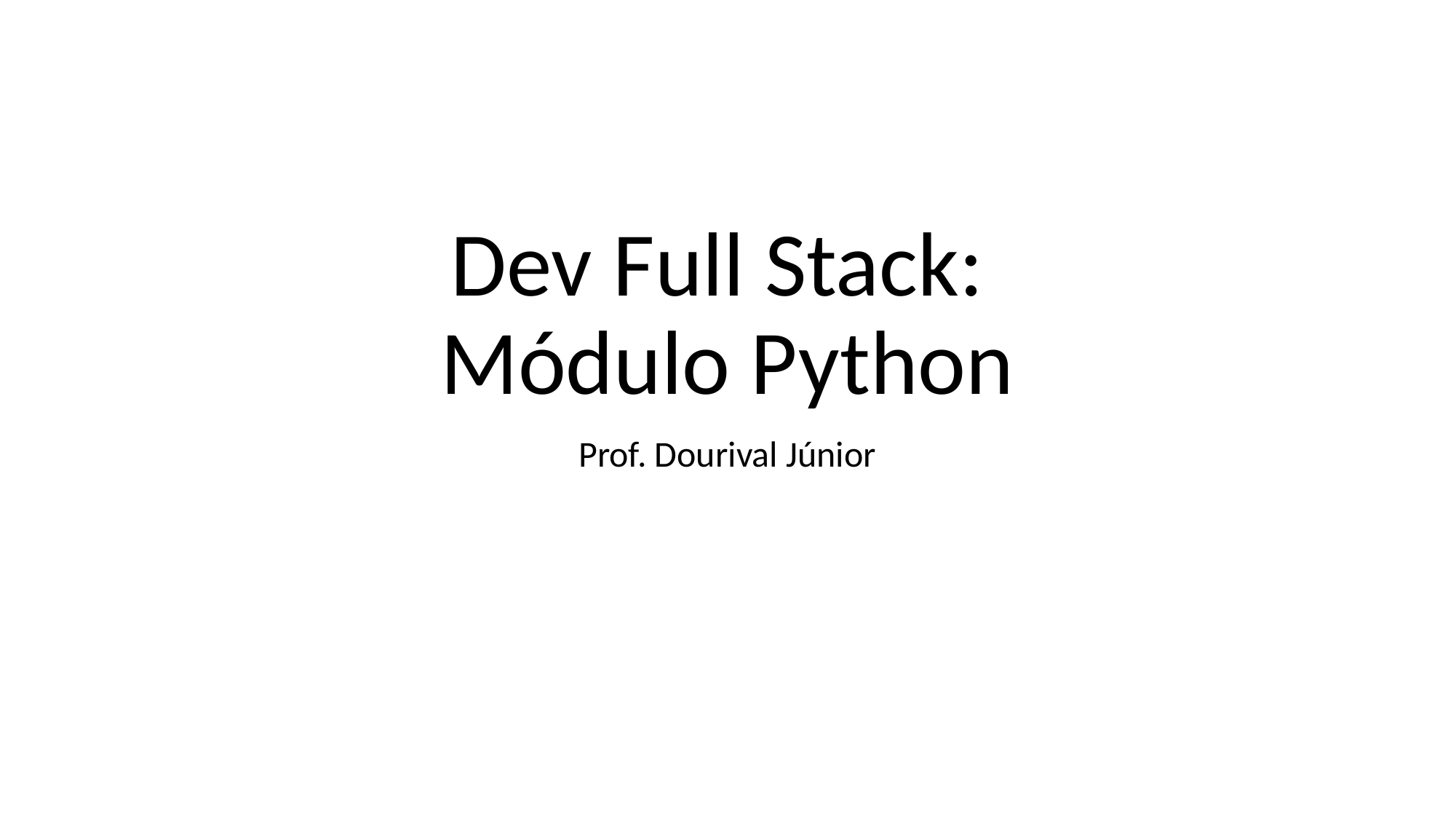

# Dev Full Stack: Módulo Python
Prof. Dourival Júnior